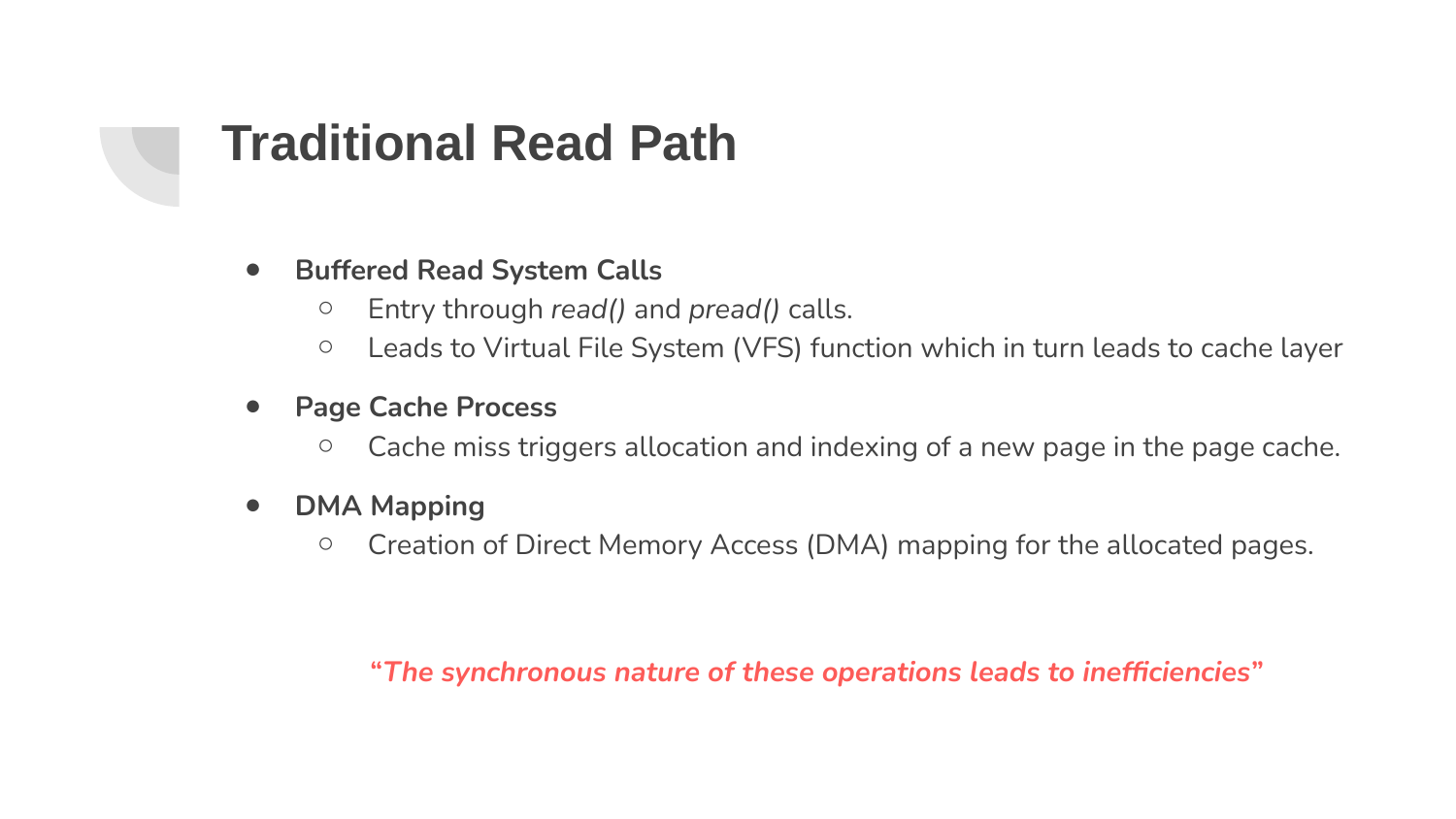

# Traditional Read Path
Buffered Read System Calls
Entry through read() and pread() calls.
Leads to Virtual File System (VFS) function which in turn leads to cache layer
Page Cache Process
Cache miss triggers allocation and indexing of a new page in the page cache.
DMA Mapping
Creation of Direct Memory Access (DMA) mapping for the allocated pages.

“The synchronous nature of these operations leads to inefficiencies”